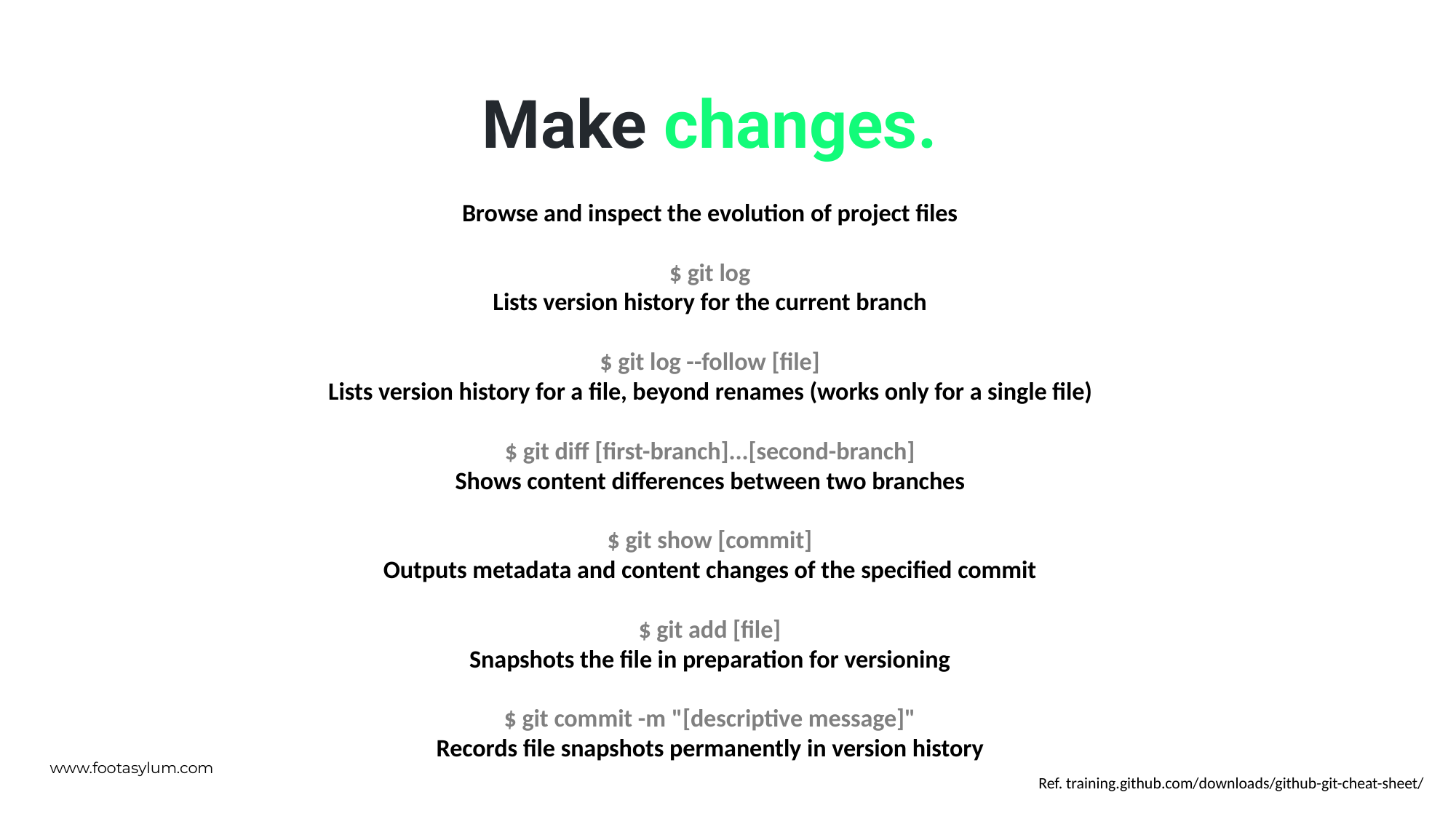

# Make changes.
Browse and inspect the evolution of project files

$ git log
Lists version history for the current branch

$ git log --follow [file]
Lists version history for a file, beyond renames (works only for a single file)

$ git diff [first-branch]...[second-branch]
Shows content differences between two branches

$ git show [commit]
Outputs metadata and content changes of the specified commit

$ git add [file]
Snapshots the file in preparation for versioning

$ git commit -m "[descriptive message]"
Records file snapshots permanently in version history
www.footasylum.com
Ref. training.github.com/downloads/github-git-cheat-sheet/